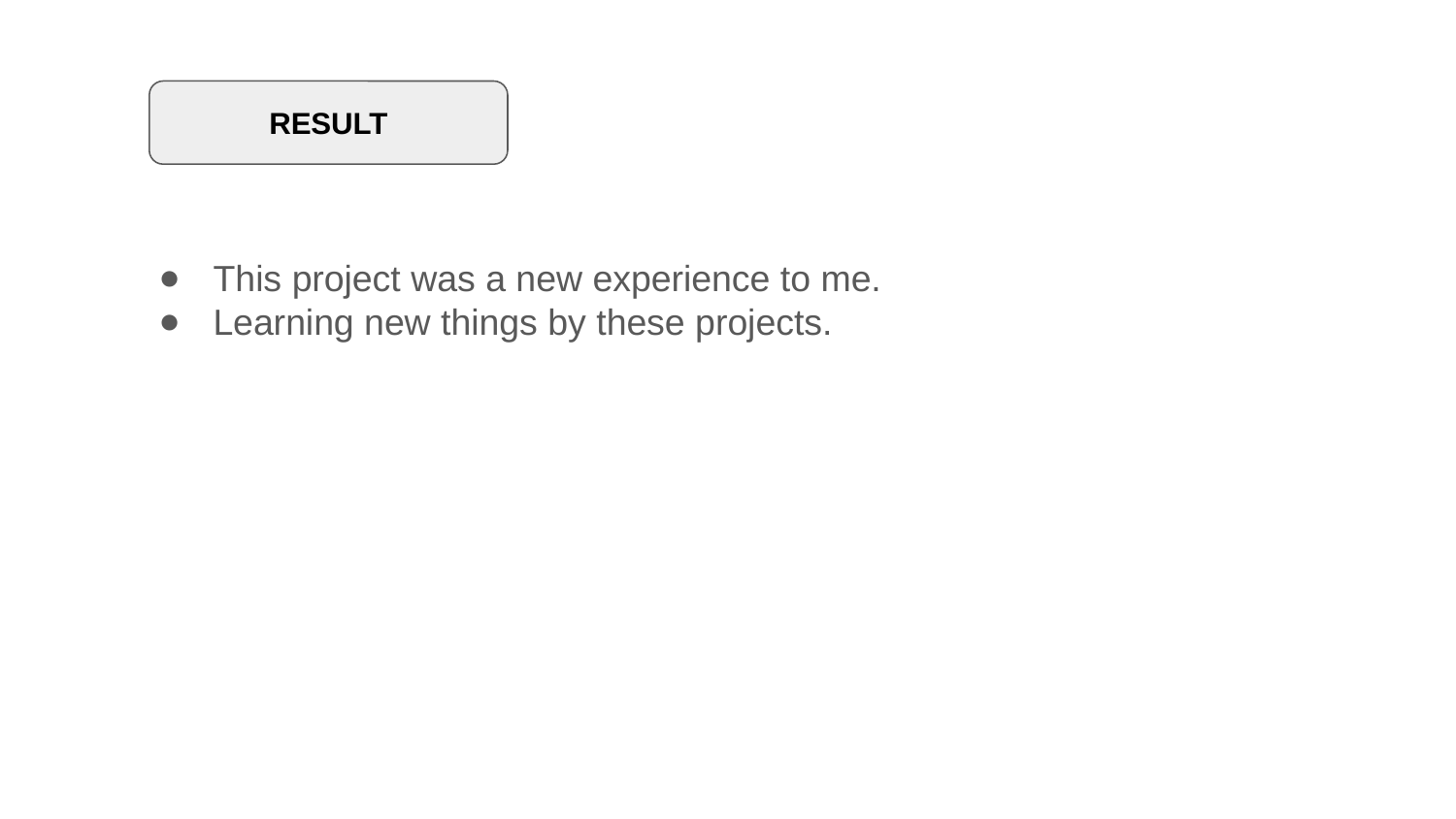

RESULT
This project was a new experience to me.
Learning new things by these projects.